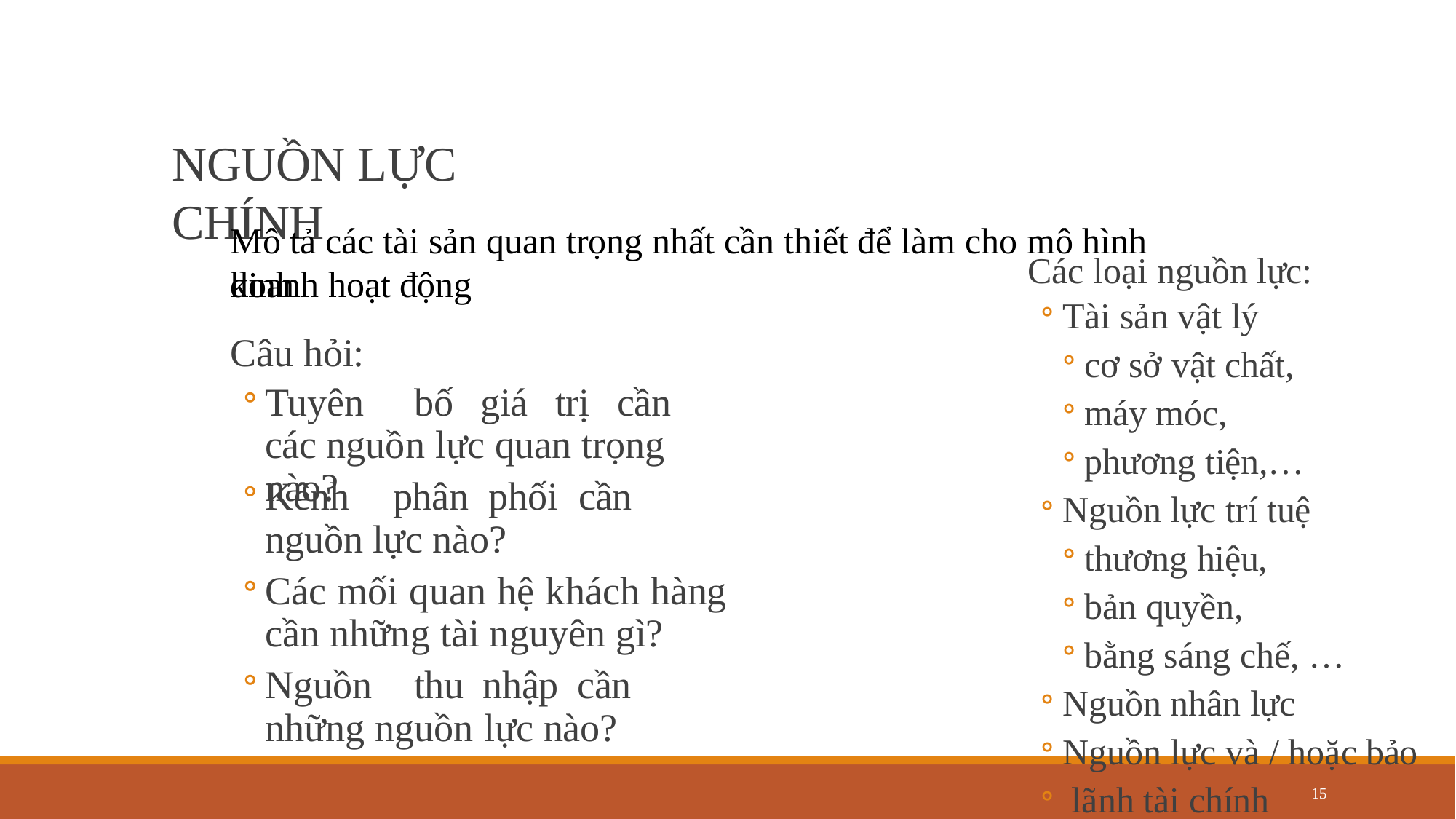

# NGUỒN LỰC CHÍNH
Mô tả các tài sản quan trọng nhất cần thiết để làm cho mô hình kinh
doanh hoạt động
Câu hỏi:
Các loại nguồn lực:
Tài sản vật lý
cơ sở vật chất,
máy móc,
phương tiện,…
Nguồn lực trí tuệ
thương hiệu,
bản quyền,
bằng sáng chế, …
Nguồn nhân lực
Nguồn lực và / hoặc bảo
Tuyên	bố	giá	trị	cần	các nguồn lực quan trọng nào?
Kênh	phân	phối	cần	nguồn lực nào?
Các mối quan hệ khách hàng cần những tài nguyên gì?
Nguồn	thu	nhập	cần	những nguồn lực nào?
lãnh tài chính
15